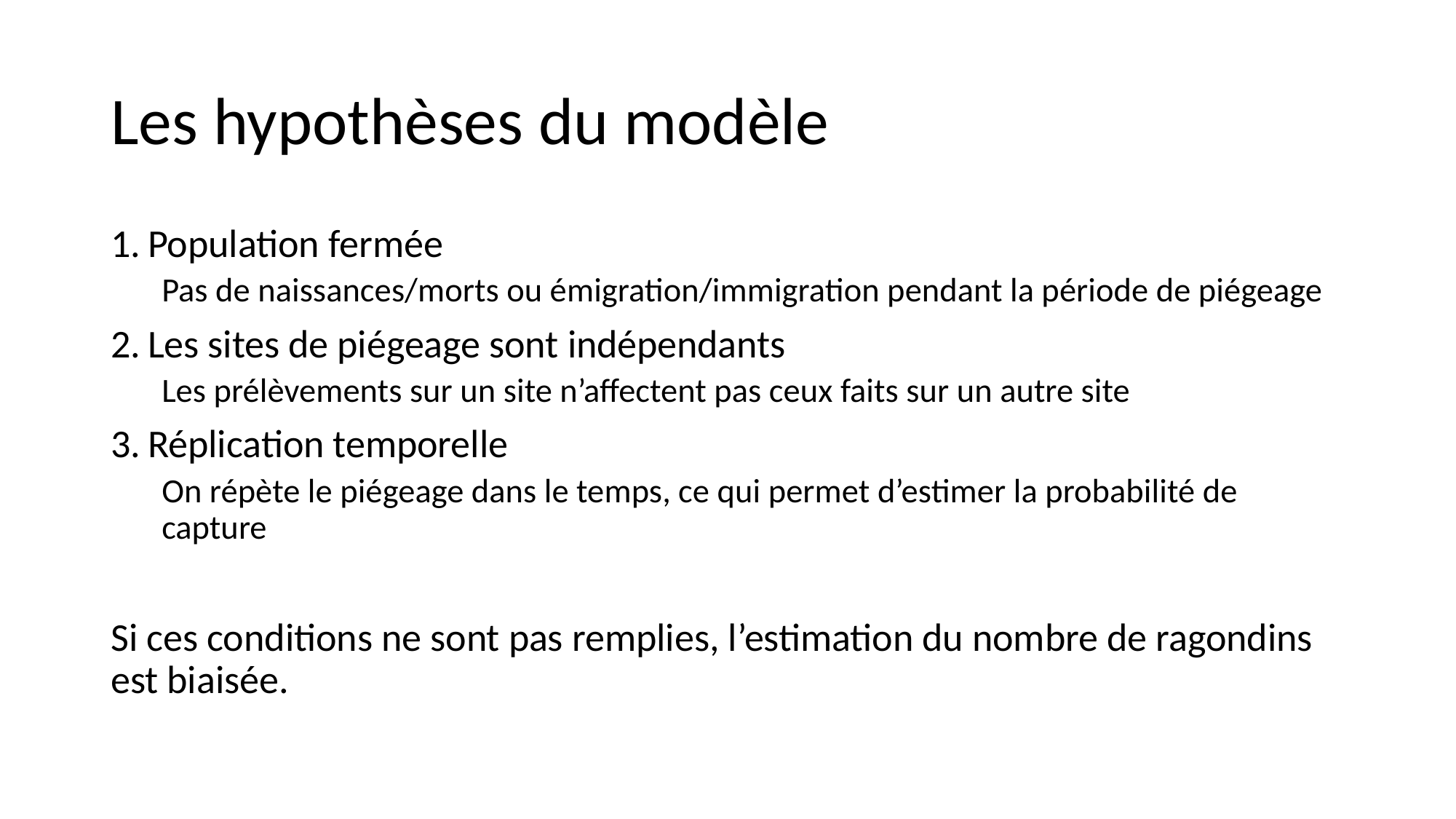

# Les hypothèses du modèle
 Population fermée
Pas de naissances/morts ou émigration/immigration pendant la période de piégeage
 Les sites de piégeage sont indépendants
Les prélèvements sur un site n’affectent pas ceux faits sur un autre site
 Réplication temporelle
On répète le piégeage dans le temps, ce qui permet d’estimer la probabilité de capture

Si ces conditions ne sont pas remplies, l’estimation du nombre de ragondins est biaisée.